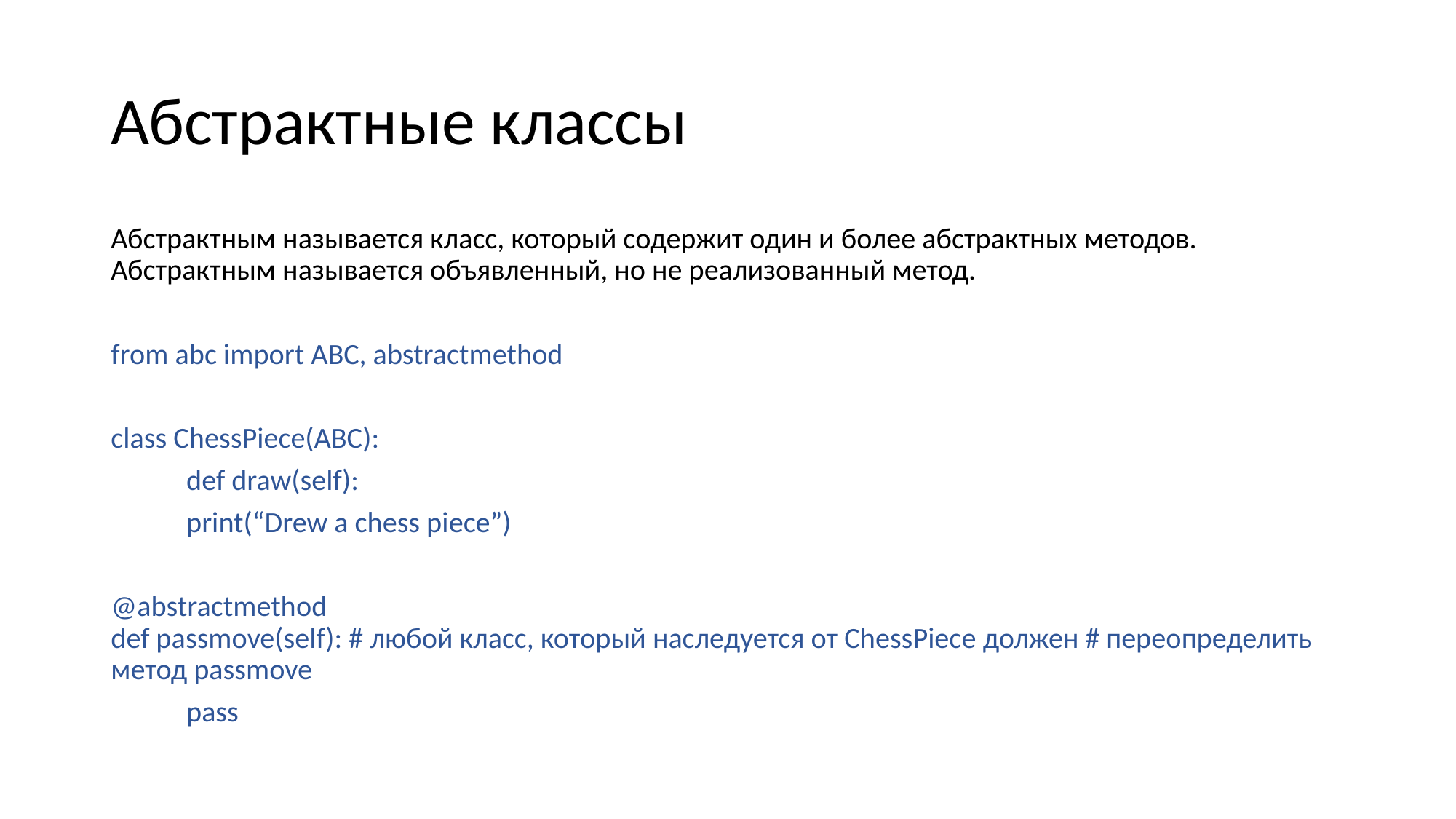

# Абстрактные классы
Абстрактным называется класс, который содержит один и более абстрактных методов. Абстрактным называется объявленный, но не реализованный метод.

from abc import ABC, abstractmethod

class ChessPiece(ABC):
	def draw(self):
		print(“Drew a chess piece”)

@abstractmethod
def passmove(self): # любой класс, который наследуется от ChessPiece должен # переопределить метод passmove
	pass